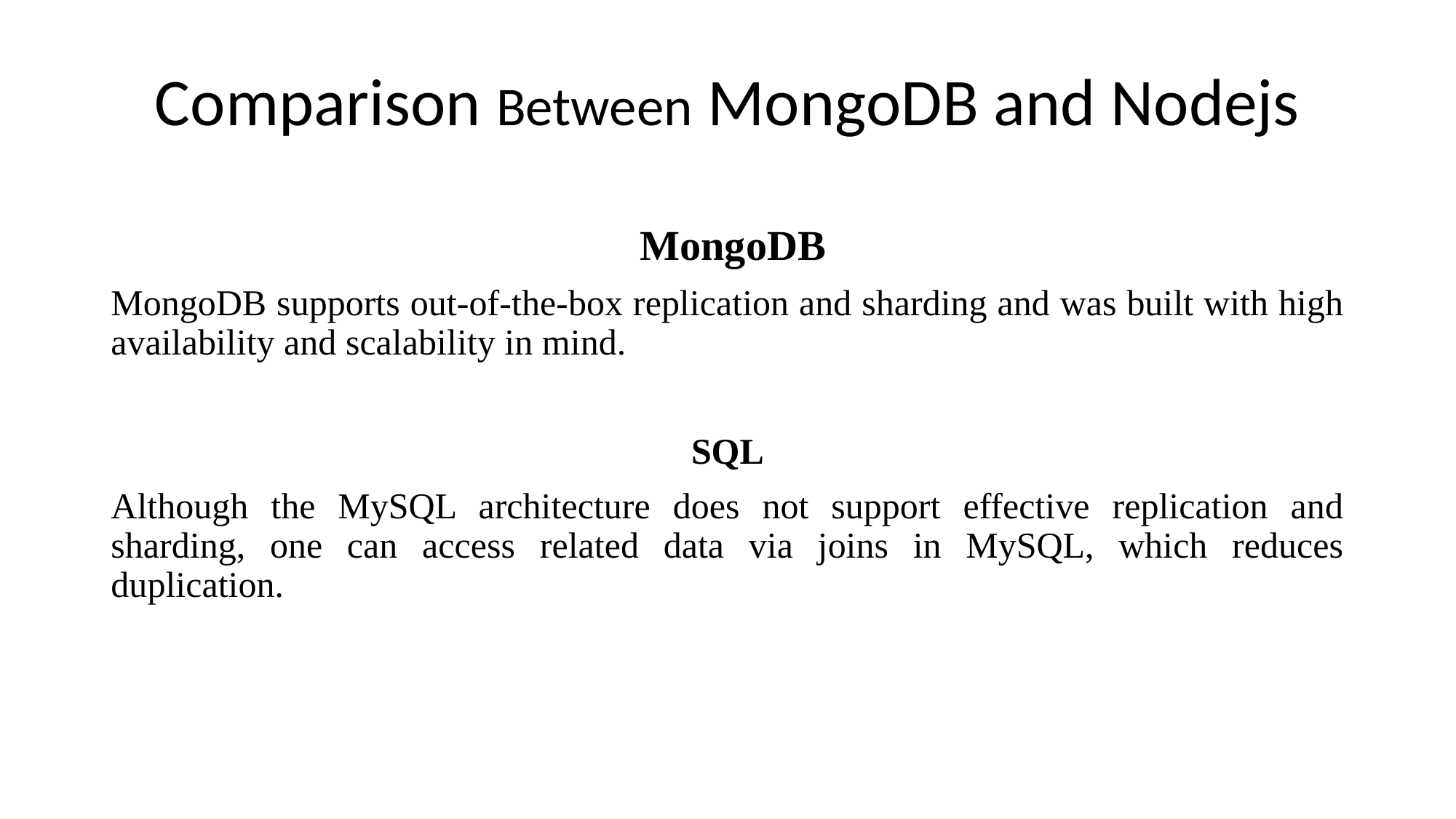

# Comparison Between MongoDB and Nodejs
 MongoDB
MongoDB supports out-of-the-box replication and sharding and was built with high availability and scalability in mind.

SQL
Although the MySQL architecture does not support effective replication and sharding, one can access related data via joins in MySQL, which reduces duplication.